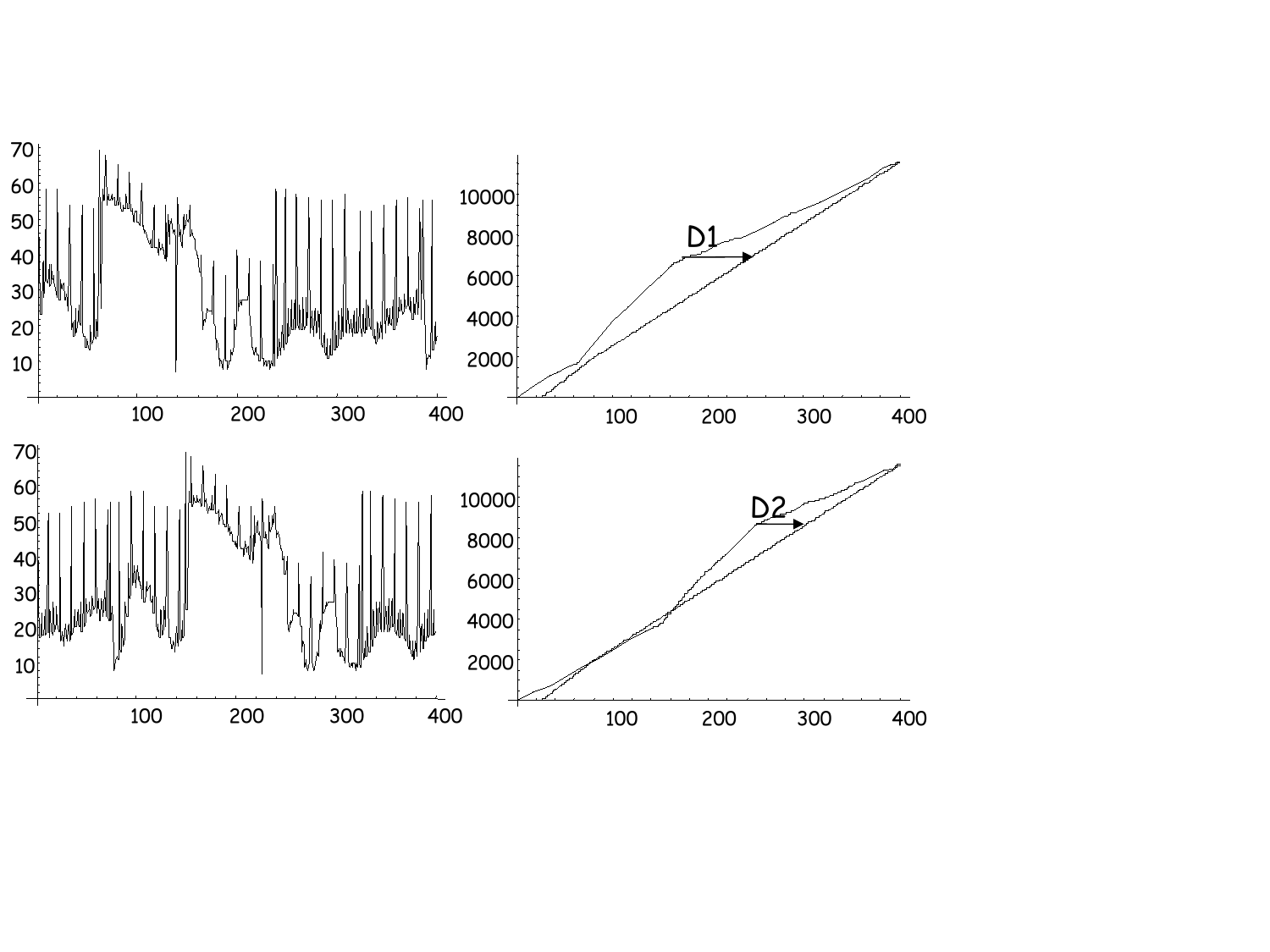

70

60

50

40

30

20

10

100
200
300
400

10000

8000

6000

4000

2000

100
200
300
400
D1

70

60

50

40

30

20

10

100
200
300
400

10000

8000

6000

4000

2000

100
200
300
400
D2